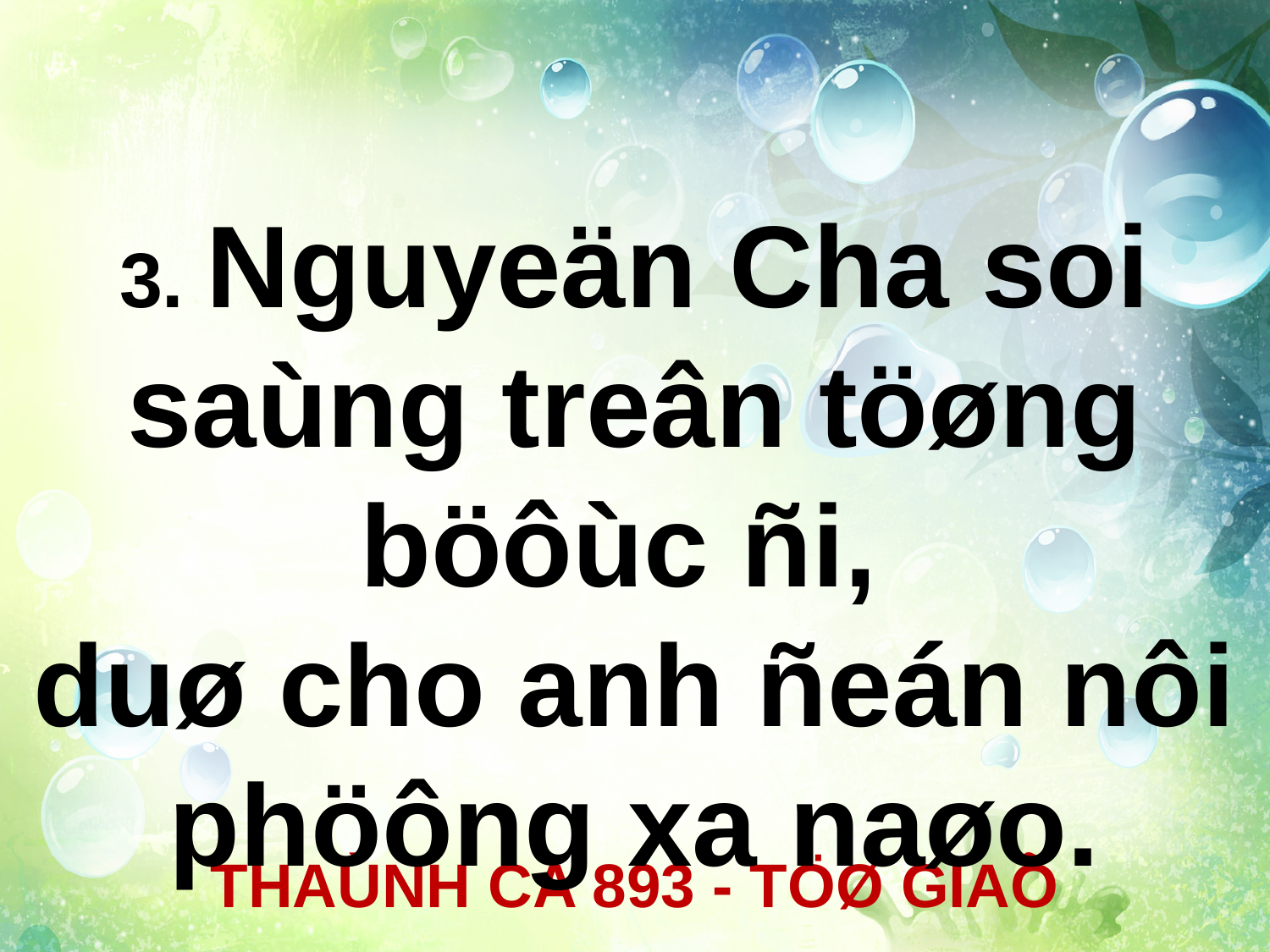

3. Nguyeän Cha soi saùng treân töøng böôùc ñi,
duø cho anh ñeán nôi phöông xa naøo.
THAÙNH CA 893 - TÖØ GIAÕ